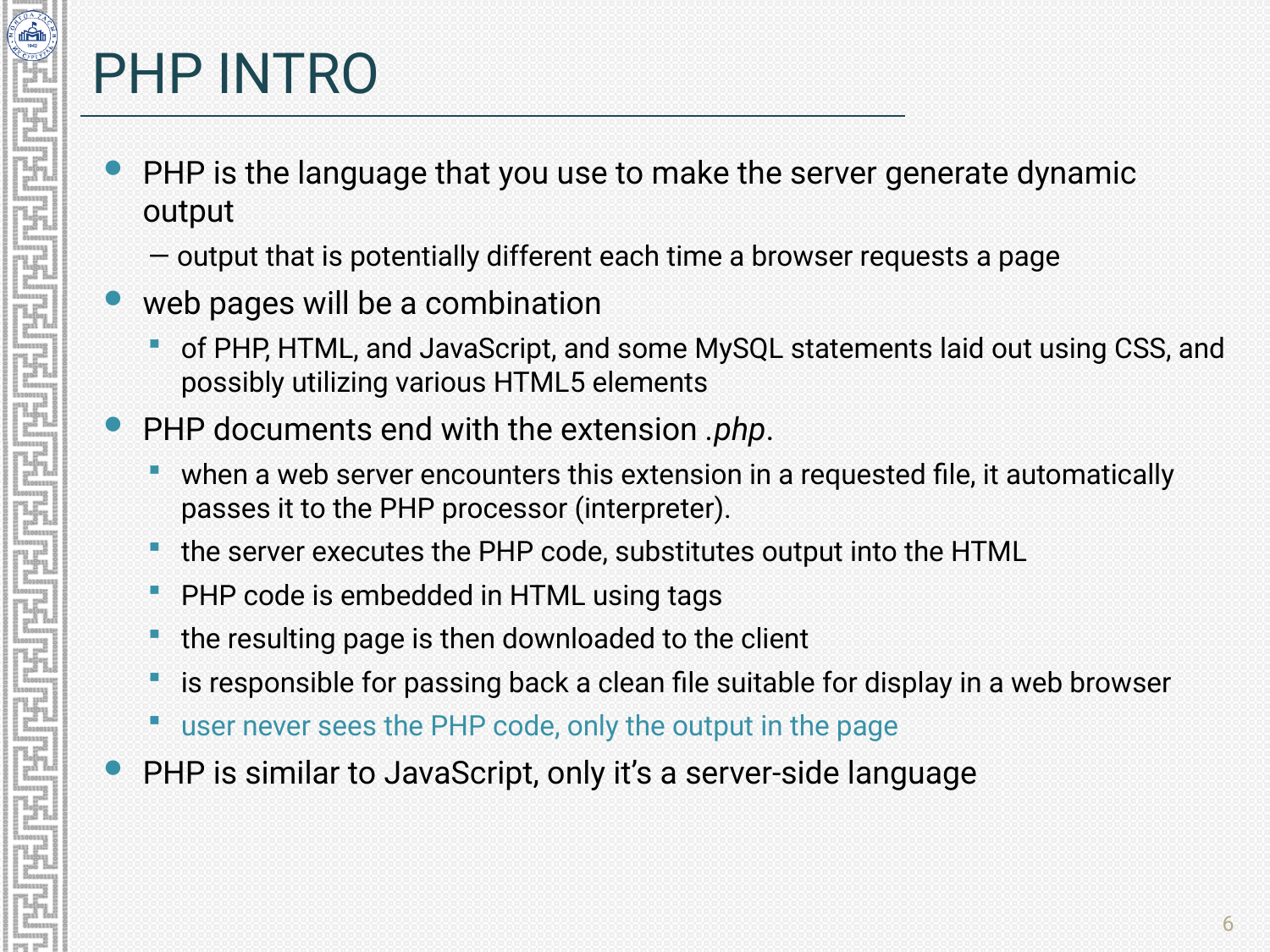

# PHP Intro
PHP is the language that you use to make the server generate dynamic output
— output that is potentially different each time a browser requests a page
web pages will be a combination
of PHP, HTML, and JavaScript, and some MySQL statements laid out using CSS, and possibly utilizing various HTML5 elements
PHP documents end with the extension .php.
when a web server encounters this extension in a requested file, it automatically passes it to the PHP processor (interpreter).
the server executes the PHP code, substitutes output into the HTML
PHP code is embedded in HTML using tags
the resulting page is then downloaded to the client
is responsible for passing back a clean file suitable for display in a web browser
user never sees the PHP code, only the output in the page
PHP is similar to JavaScript, only it’s a server-side language

6